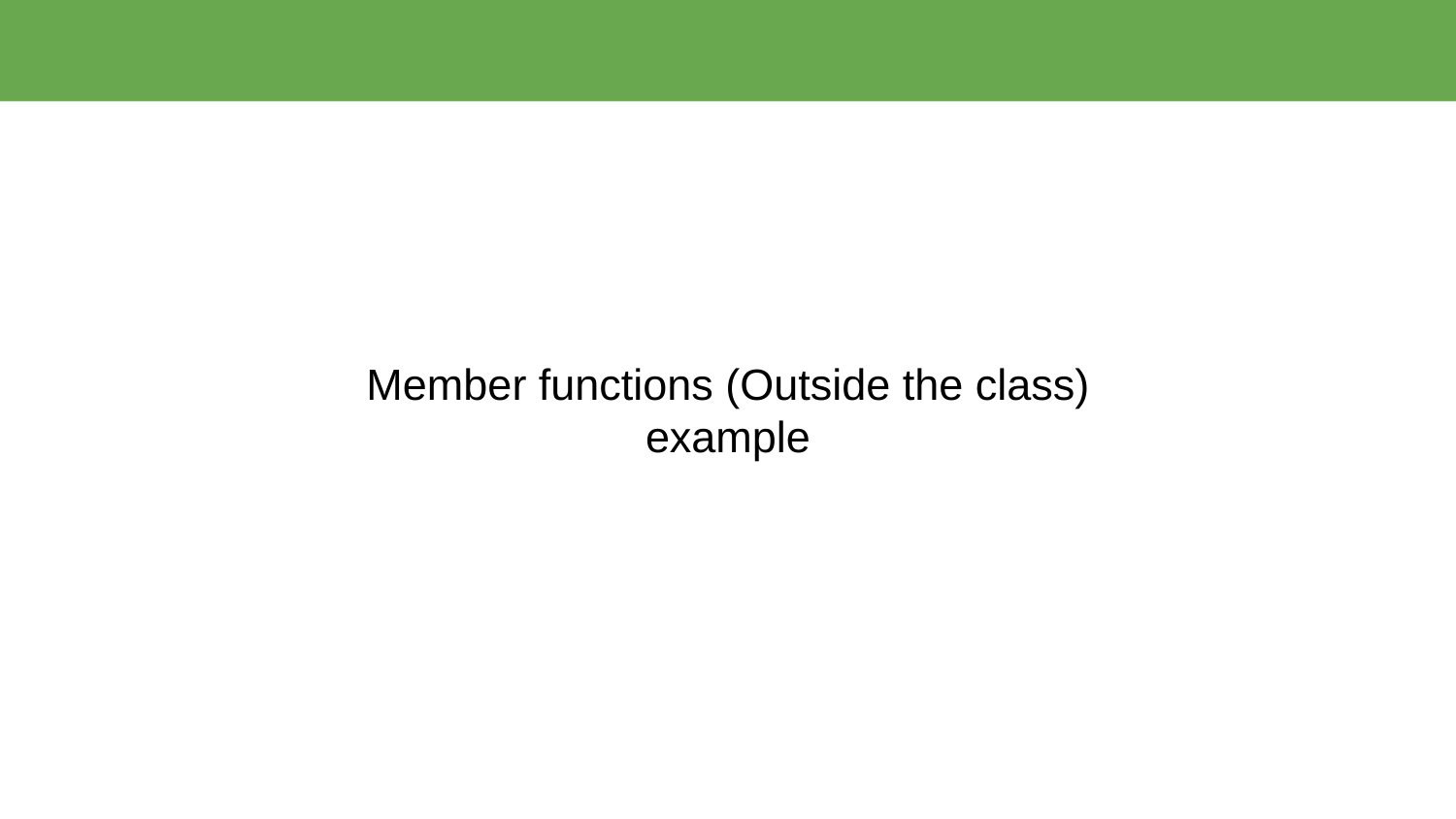

# Member functions (Outside the class) example